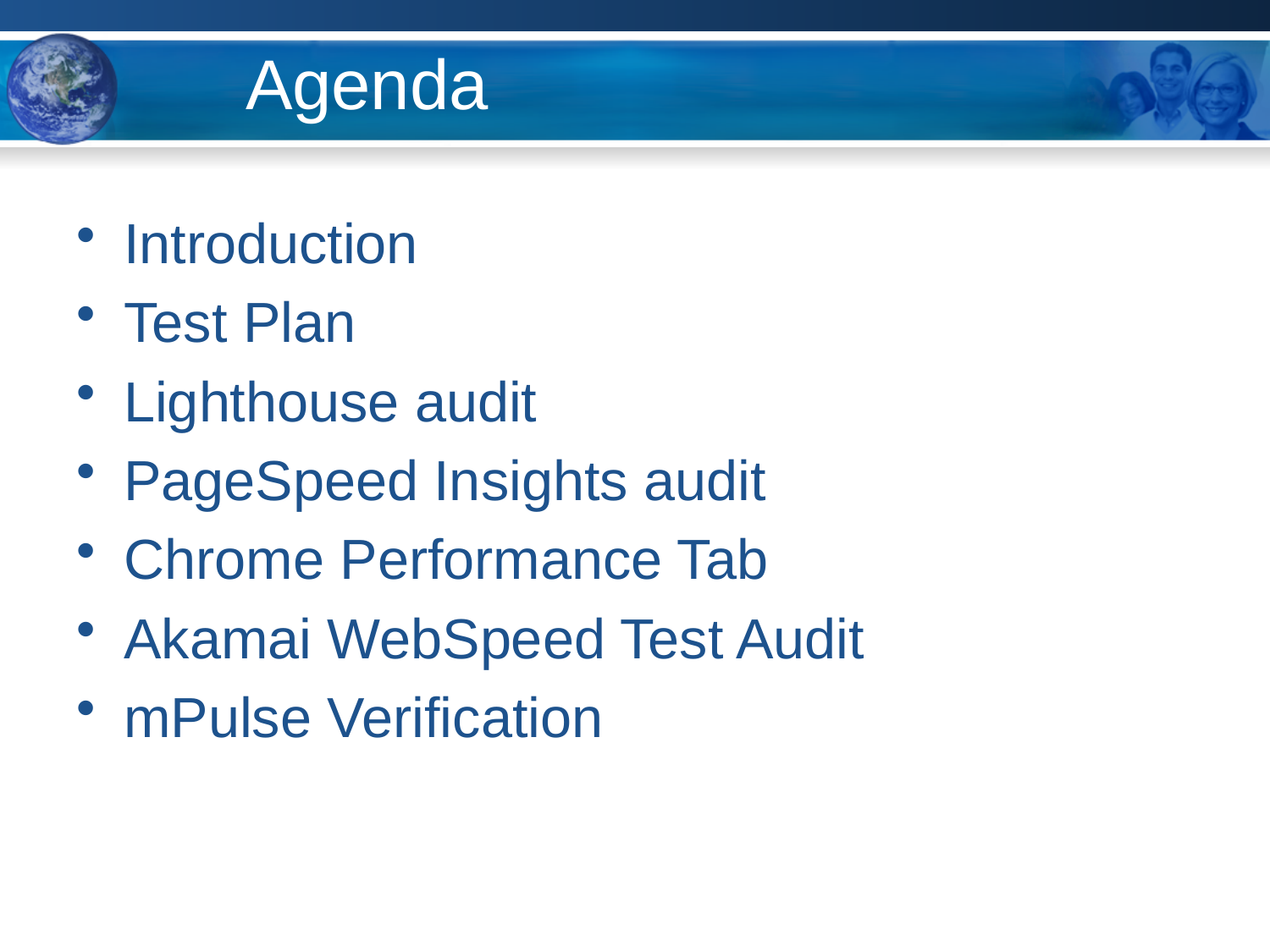

# Agenda
Introduction
Test Plan
Lighthouse audit
PageSpeed Insights audit
Chrome Performance Tab
Akamai WebSpeed Test Audit
mPulse Verification